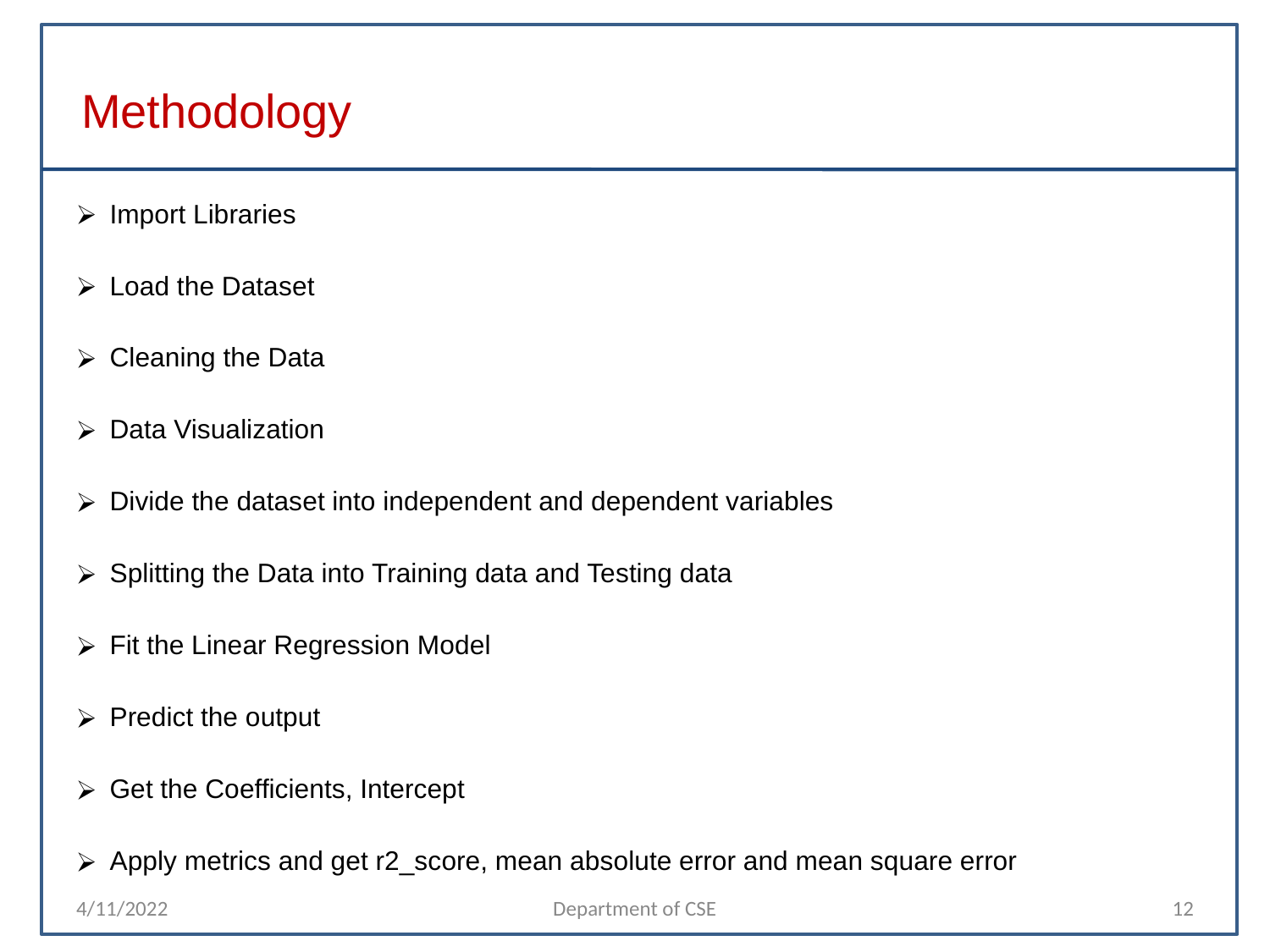

# Methodology
Import Libraries

Load the Dataset

Cleaning the Data

Data Visualization

Divide the dataset into independent and dependent variables

Splitting the Data into Training data and Testing data

Fit the Linear Regression Model

Predict the output

Get the Coefficients, Intercept

Apply metrics and get r2_score, mean absolute error and mean square error

4/11/2022
Department of CSE
12